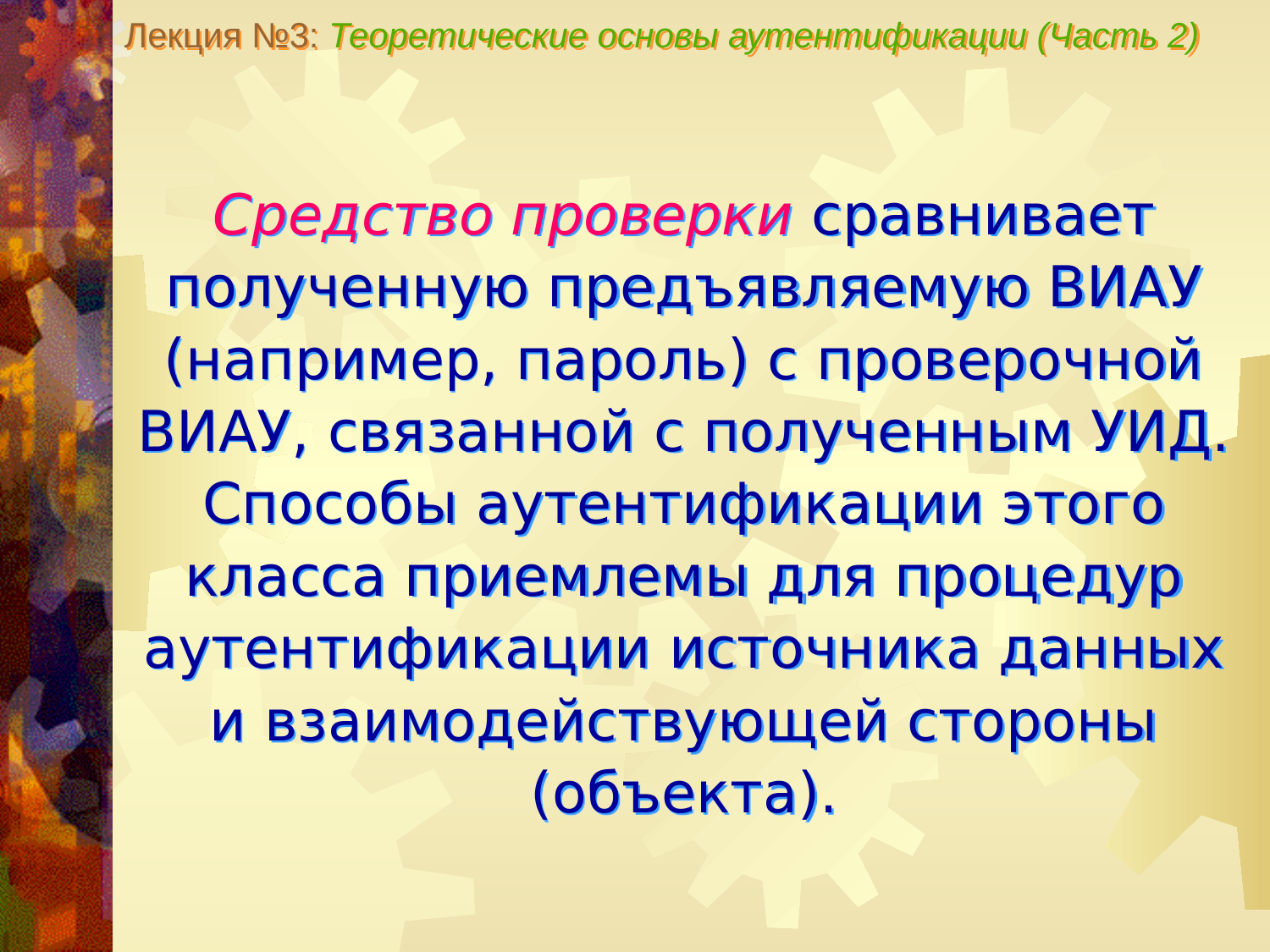

Лекция №3: Теоретические основы аутентификации (Часть 2)
Средство проверки сравнивает полученную предъявляемую ВИАУ (например, пароль) с проверочной ВИАУ, связанной с полученным УИД.
Способы аутентификации этого класса приемлемы для процедур аутентификации источника данных и взаимодействующей стороны (объекта).